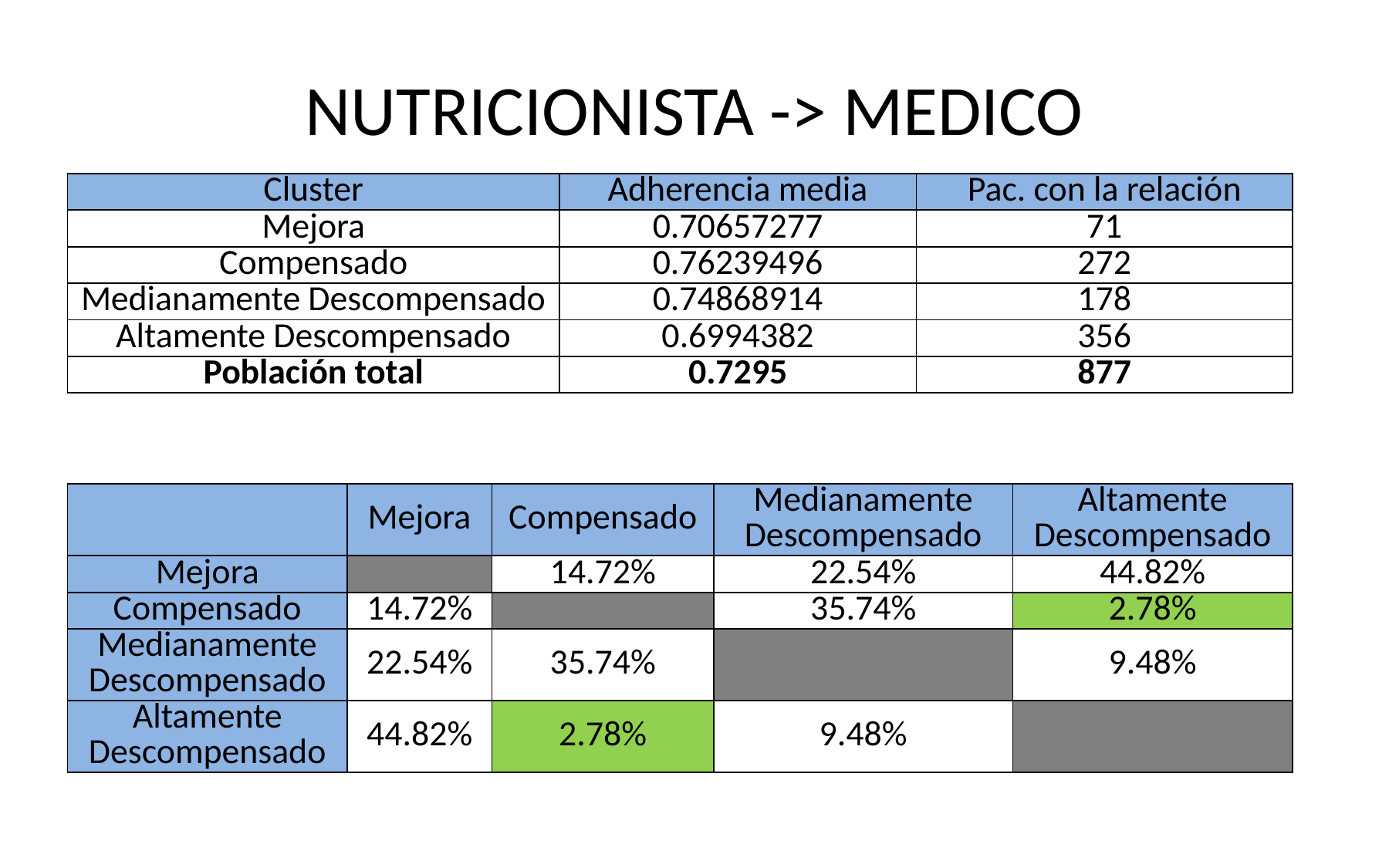

# NUTRICIONISTA -> MEDICO
| Cluster | Adherencia media | Pac. con la relación |
| --- | --- | --- |
| Mejora | 0.70657277 | 71 |
| Compensado | 0.76239496 | 272 |
| Medianamente Descompensado | 0.74868914 | 178 |
| Altamente Descompensado | 0.6994382 | 356 |
| Población total | 0.7295 | 877 |
|  | Mejora | Compensado | Medianamente Descompensado | Altamente Descompensado |
| --- | --- | --- | --- | --- |
| Mejora |  | 14.72% | 22.54% | 44.82% |
| Compensado | 14.72% |  | 35.74% | 2.78% |
| Medianamente Descompensado | 22.54% | 35.74% |  | 9.48% |
| Altamente Descompensado | 44.82% | 2.78% | 9.48% |  |